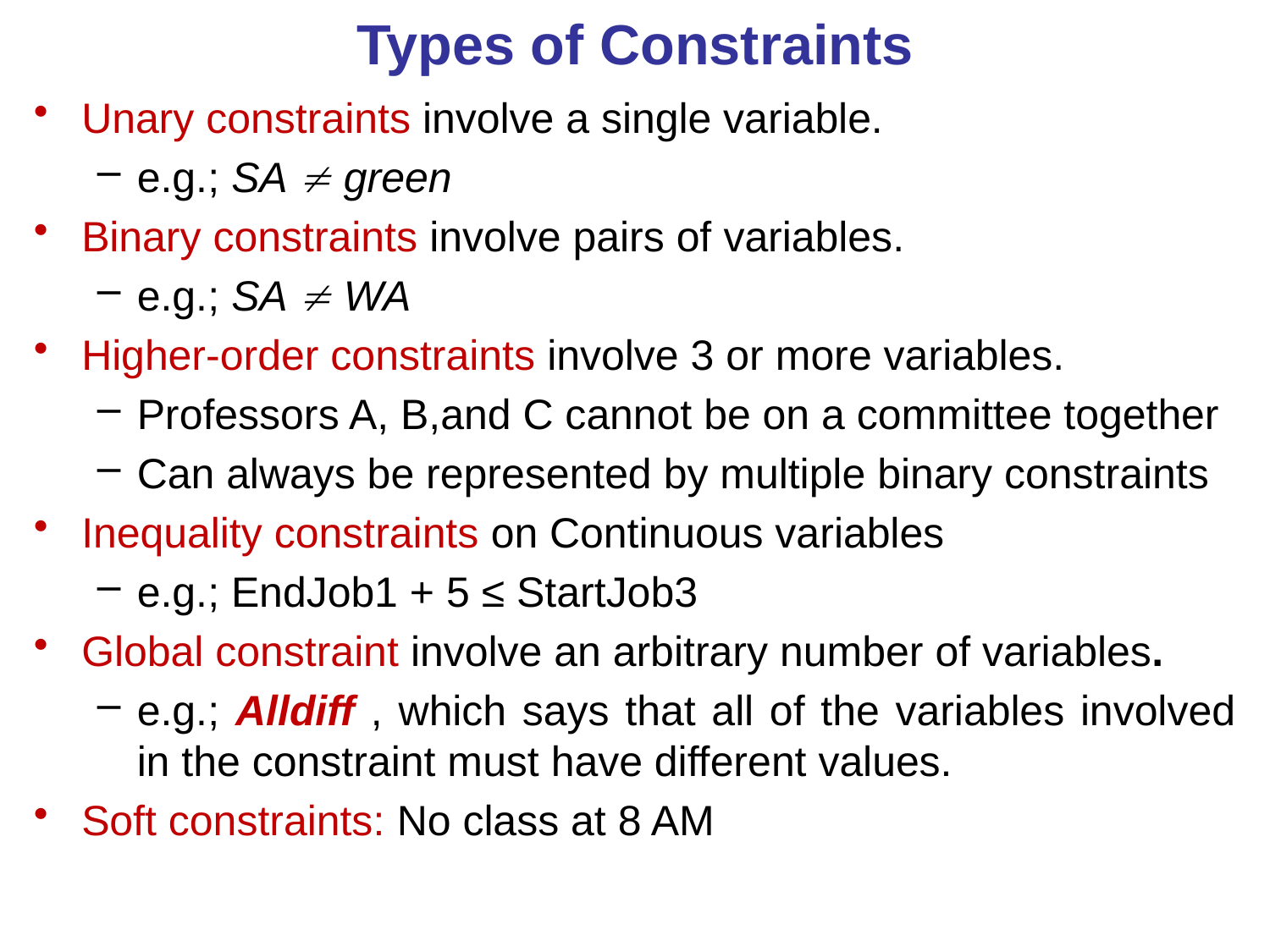

# Types of Constraints
Unary constraints involve a single variable.
e.g.; SA ≠ green
Binary constraints involve pairs of variables.
e.g.; SA ≠ WA
Higher-order constraints involve 3 or more variables.
Professors A, B,and C cannot be on a committee together
Can always be represented by multiple binary constraints
Inequality constraints on Continuous variables
e.g.; EndJob1 + 5 ≤ StartJob3
Global constraint involve an arbitrary number of variables.
e.g.; Alldiff , which says that all of the variables involved in the constraint must have different values.
Soft constraints: No class at 8 AM